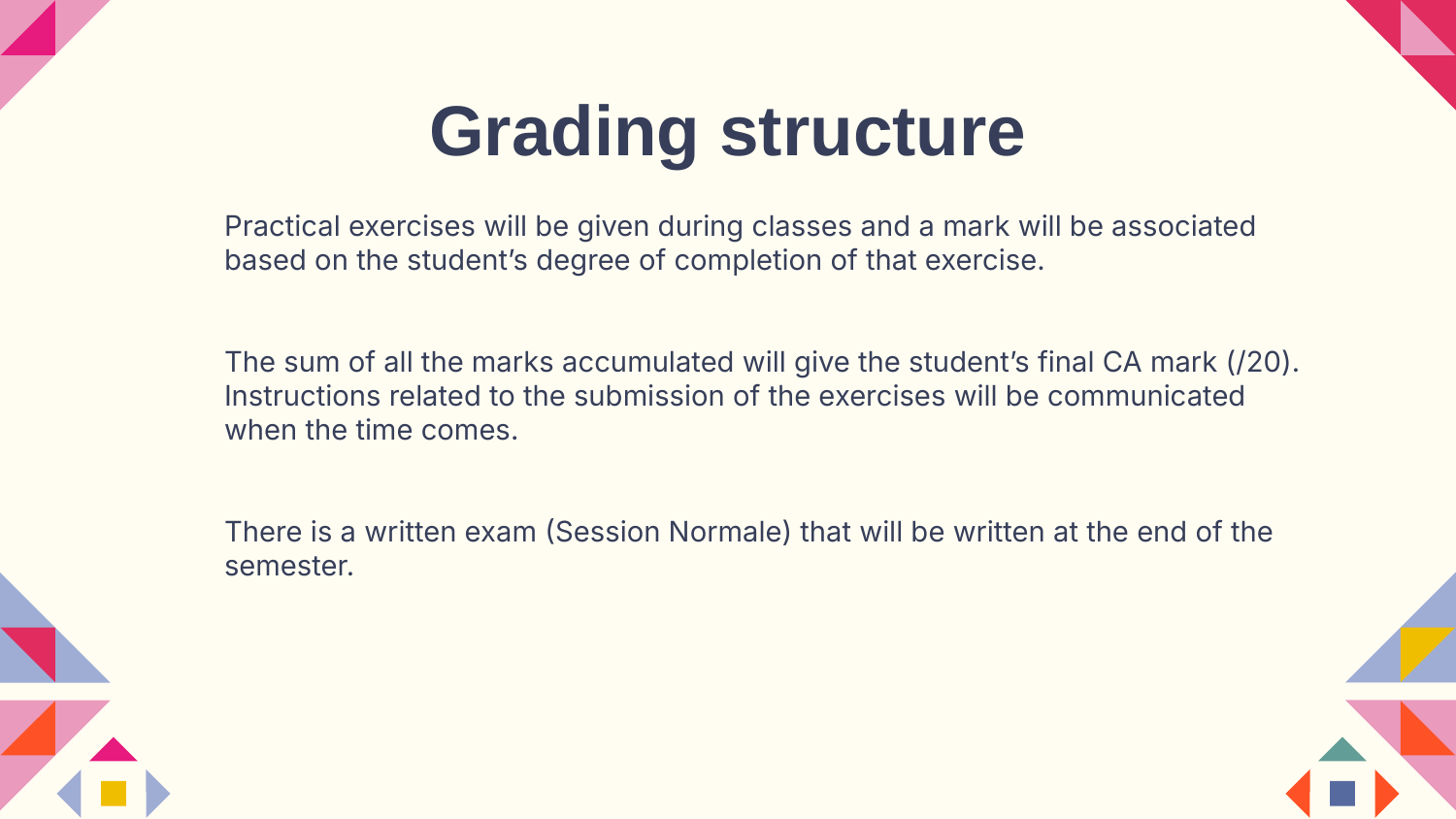

# Grading structure
Practical exercises will be given during classes and a mark will be associated based on the student’s degree of completion of that exercise.

The sum of all the marks accumulated will give the student’s final CA mark (/20). Instructions related to the submission of the exercises will be communicated when the time comes.

There is a written exam (Session Normale) that will be written at the end of the semester.